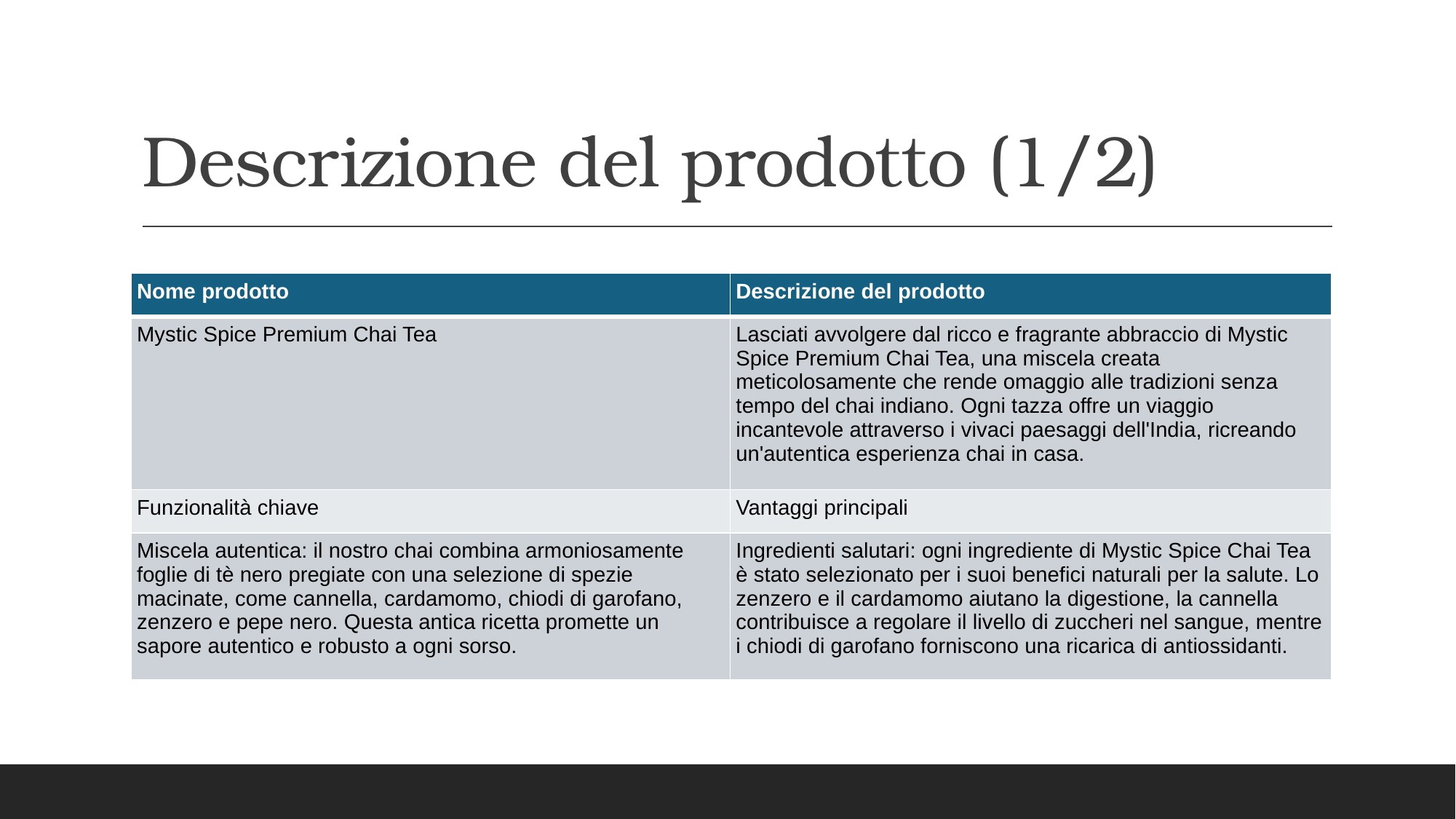

# Descrizione del prodotto (1/2)
| Nome prodotto | Descrizione del prodotto |
| --- | --- |
| Mystic Spice Premium Chai Tea | Lasciati avvolgere dal ricco e fragrante abbraccio di Mystic Spice Premium Chai Tea, una miscela creata meticolosamente che rende omaggio alle tradizioni senza tempo del chai indiano. Ogni tazza offre un viaggio incantevole attraverso i vivaci paesaggi dell'India, ricreando un'autentica esperienza chai in casa. |
| Funzionalità chiave | Vantaggi principali |
| Miscela autentica: il nostro chai combina armoniosamente foglie di tè nero pregiate con una selezione di spezie macinate, come cannella, cardamomo, chiodi di garofano, zenzero e pepe nero. Questa antica ricetta promette un sapore autentico e robusto a ogni sorso. | Ingredienti salutari: ogni ingrediente di Mystic Spice Chai Tea è stato selezionato per i suoi benefici naturali per la salute. Lo zenzero e il cardamomo aiutano la digestione, la cannella contribuisce a regolare il livello di zuccheri nel sangue, mentre i chiodi di garofano forniscono una ricarica di antiossidanti. |